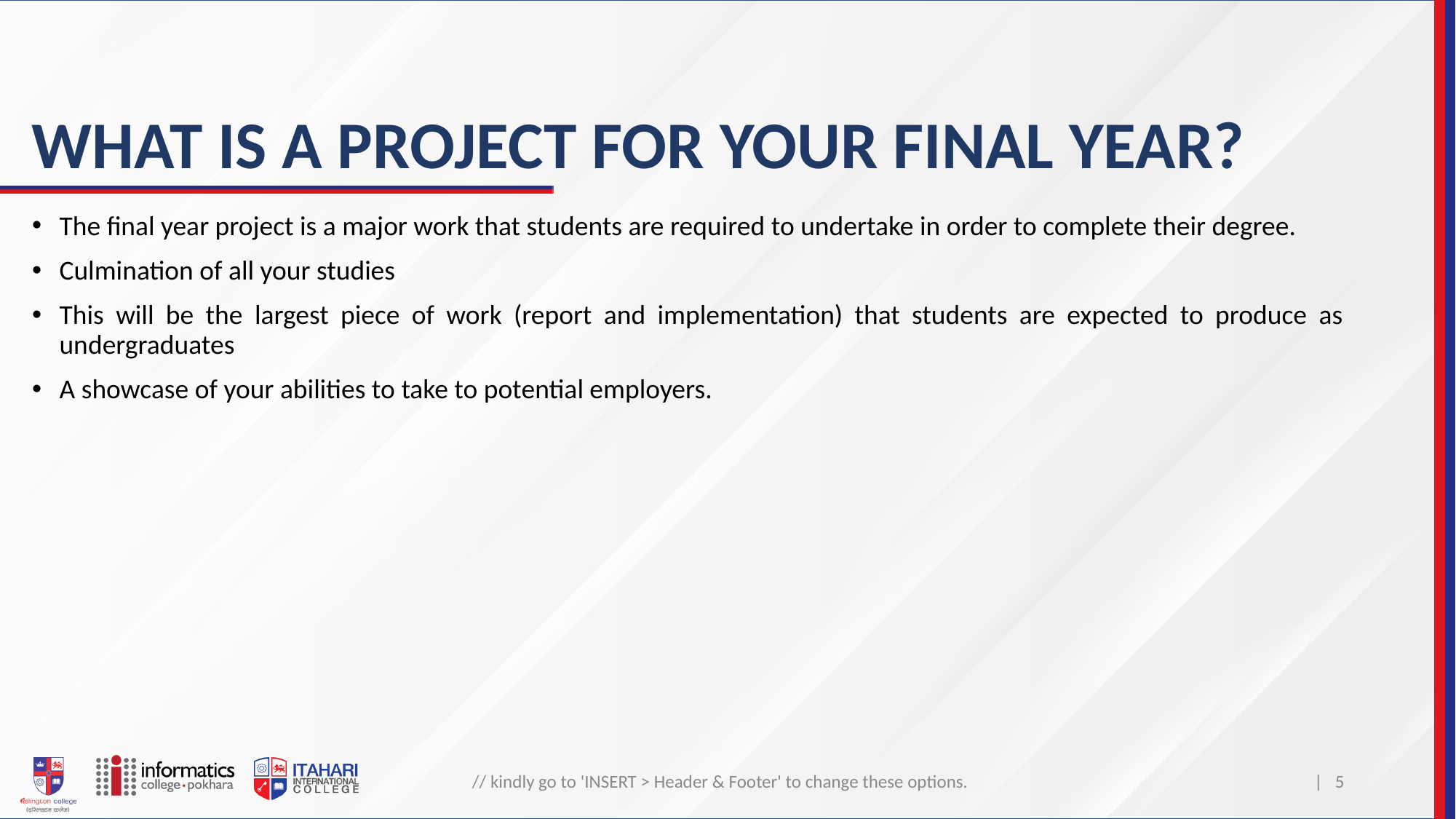

# WHAT IS A PROJECT FOR YOUR FINAL YEAR?
The final year project is a major work that students are required to undertake in order to complete their degree.
Culmination of all your studies
This will be the largest piece of work (report and implementation) that students are expected to produce as undergraduates
A showcase of your abilities to take to potential employers.

// kindly go to 'INSERT > Header & Footer' to change these options.
|   5